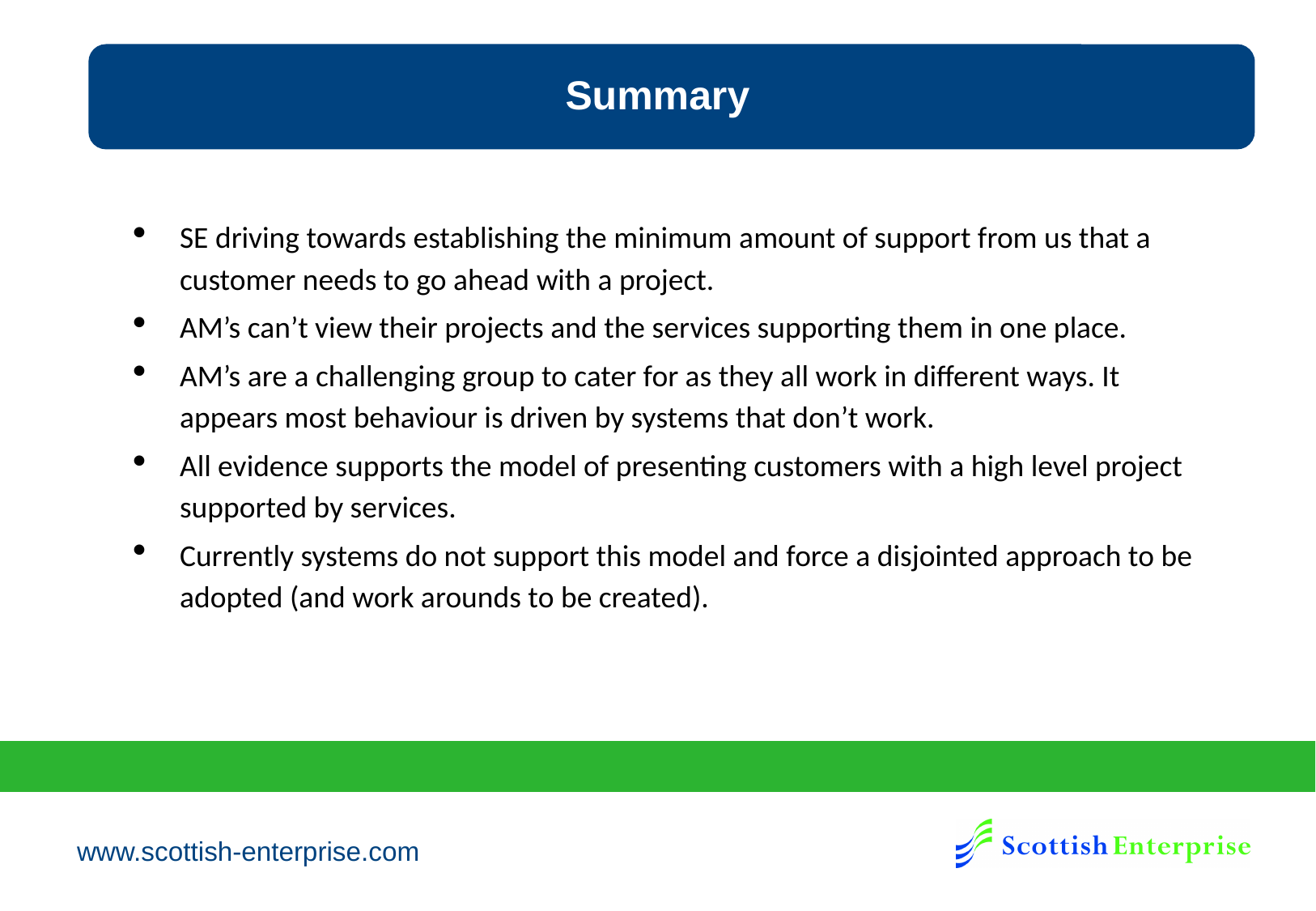

Summary
SE driving towards establishing the minimum amount of support from us that a customer needs to go ahead with a project.
AM’s can’t view their projects and the services supporting them in one place.
AM’s are a challenging group to cater for as they all work in different ways. It appears most behaviour is driven by systems that don’t work.
All evidence supports the model of presenting customers with a high level project supported by services.
Currently systems do not support this model and force a disjointed approach to be adopted (and work arounds to be created).